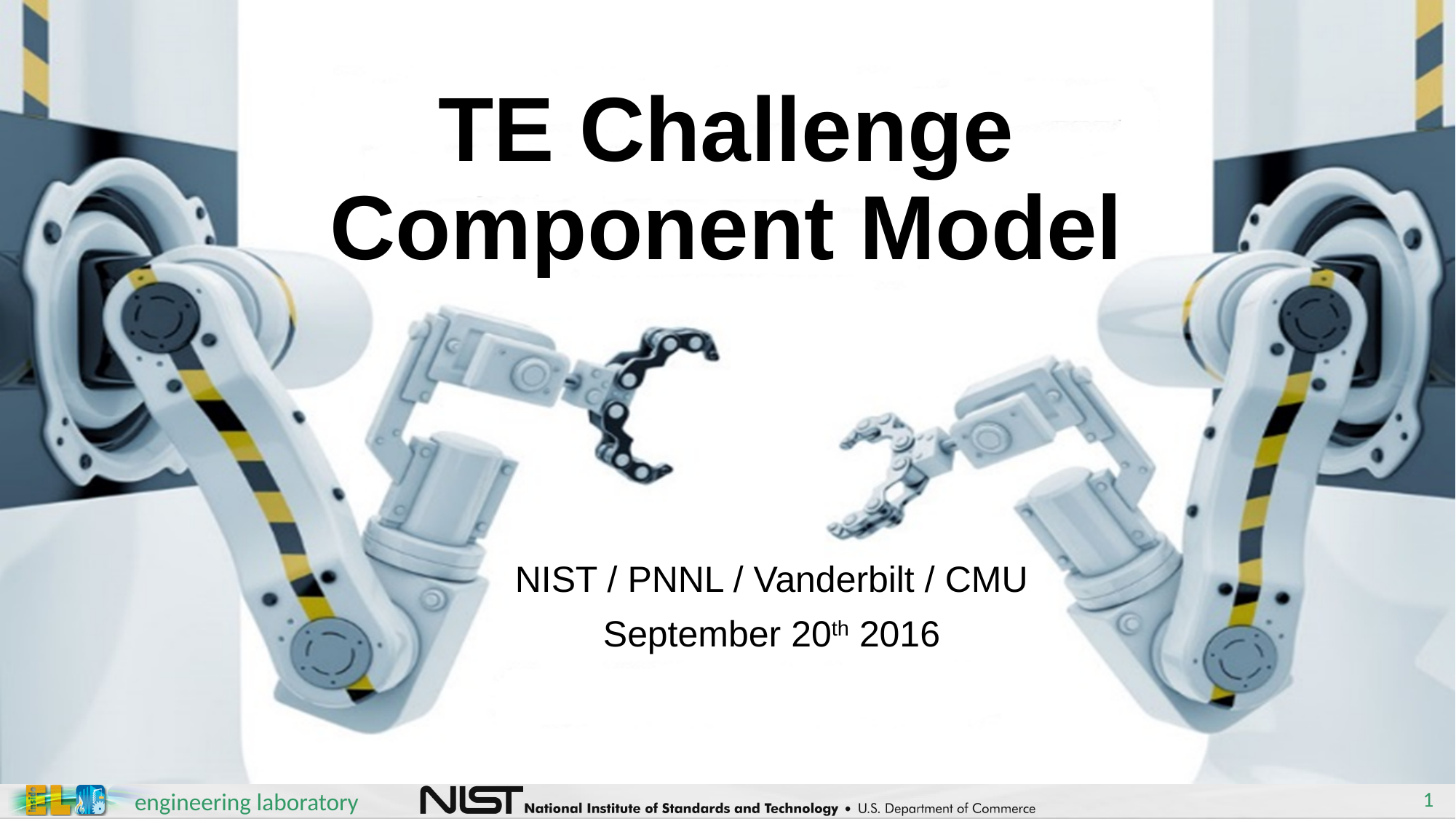

# TE Challenge Component Model
NIST / PNNL / Vanderbilt / CMU
September 20th 2016
1